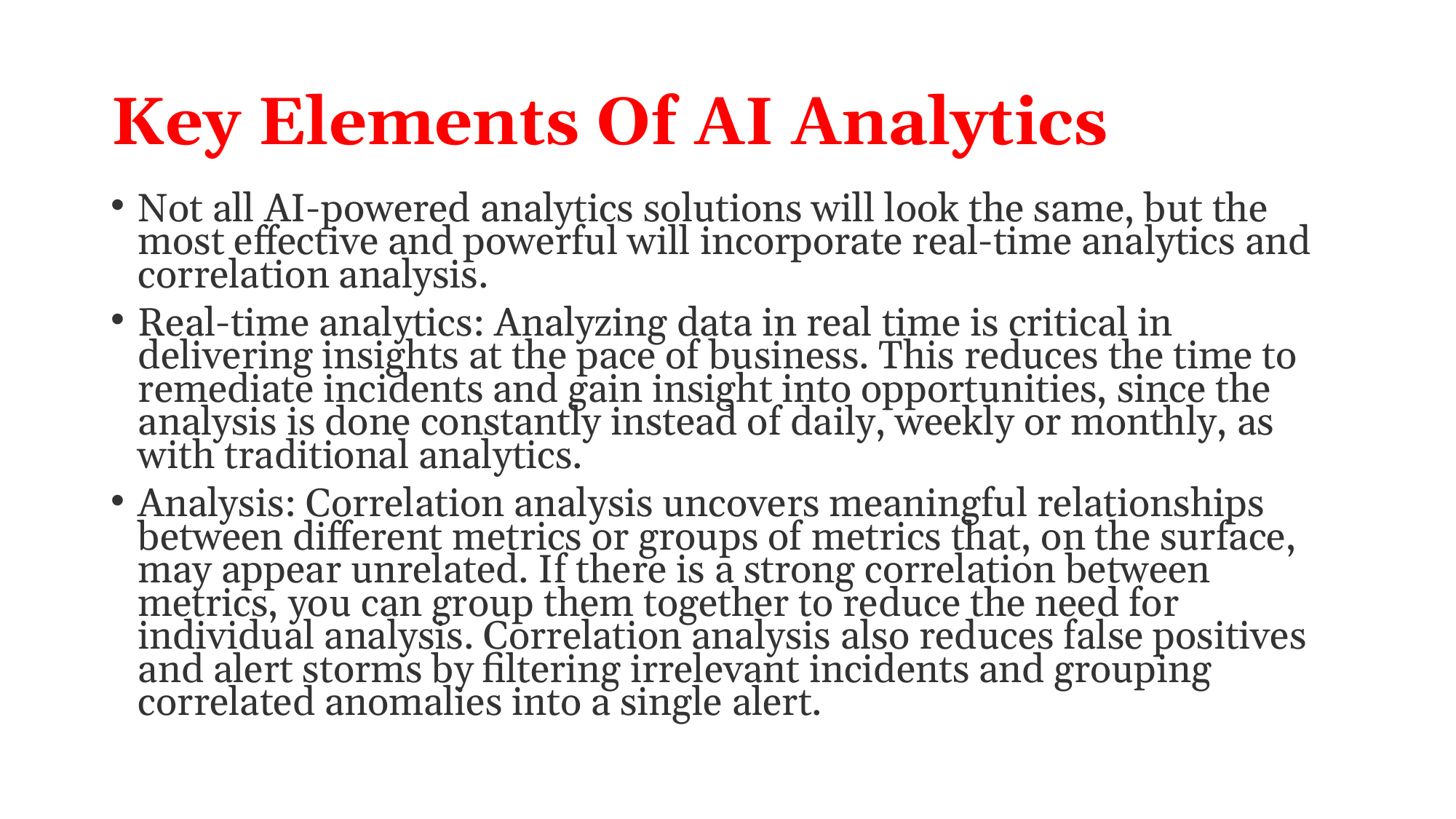

# Key Elements Of AI Analytics
Not all AI-powered analytics solutions will look the same, but the most effective and powerful will incorporate real-time analytics and correlation analysis.
Real-time analytics: Analyzing data in real time is critical in delivering insights at the pace of business. This reduces the time to remediate incidents and gain insight into opportunities, since the analysis is done constantly instead of daily, weekly or monthly, as with traditional analytics.
Analysis: Correlation analysis uncovers meaningful relationships between different metrics or groups of metrics that, on the surface, may appear unrelated. If there is a strong correlation between metrics, you can group them together to reduce the need for individual analysis. Correlation analysis also reduces false positives and alert storms by filtering irrelevant incidents and grouping correlated anomalies into a single alert.